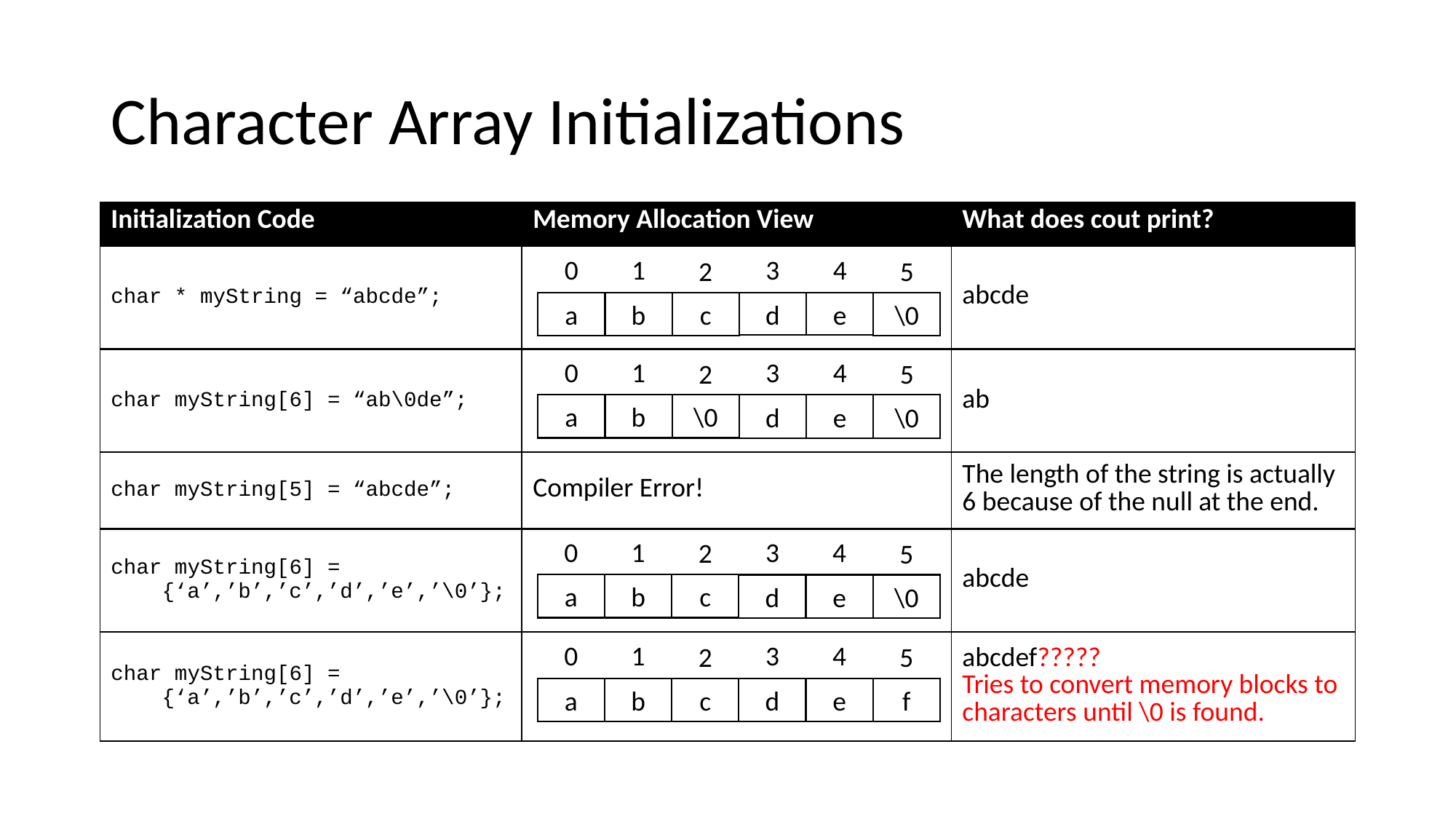

# Character Array Initializations
| Initialization Code | Memory Allocation View | What does cout print? |
| --- | --- | --- |
| char \* myString = “abcde”; |  | abcde |
| --- | --- | --- |
0
3
1
4
2
5
a
b
c
e
d
\0
| char myString[6] = “ab\0de”; |  | ab |
| --- | --- | --- |
0
3
1
4
2
5
a
b
\0
d
e
\0
| char myString[5] = “abcde”; | Compiler Error! | The length of the string is actually 6 because of the null at the end. |
| --- | --- | --- |
| char myString[6] = {‘a’,’b’,’c’,’d’,’e’,’\0’}; |  | abcde |
| --- | --- | --- |
0
3
1
4
2
5
a
b
c
d
e
\0
| char myString[6] = {‘a’,’b’,’c’,’d’,’e’,’\0’}; |  | abcdef????? Tries to convert memory blocks to characters until \0 is found. |
| --- | --- | --- |
0
3
1
4
2
5
a
b
c
d
e
f